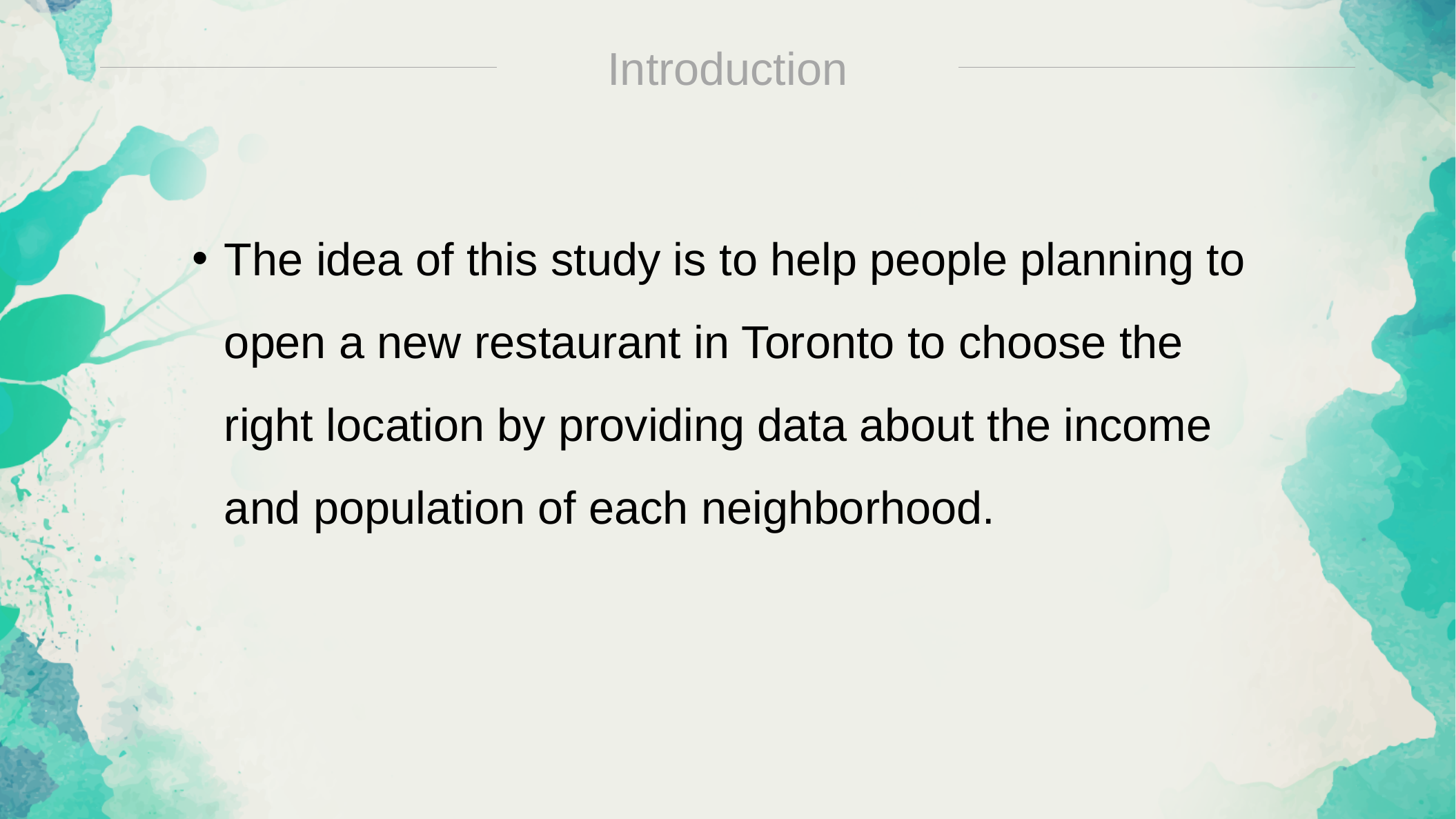

Introduction
The idea of this study is to help people planning to open a new restaurant in Toronto to choose the right location by providing data about the income and population of each neighborhood.